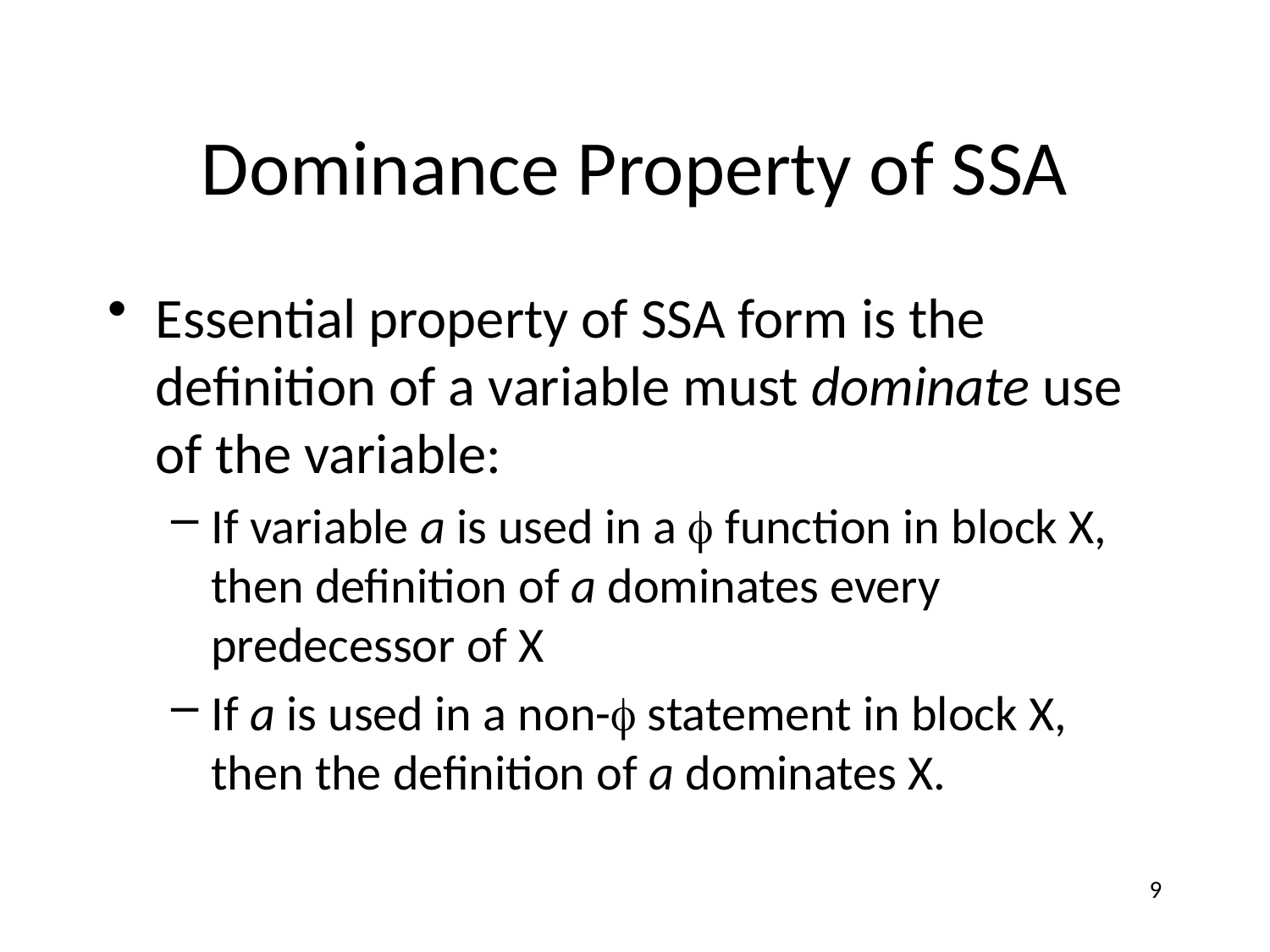

# Dominance Property of SSA
Essential property of SSA form is the definition of a variable must dominate use of the variable:
If variable a is used in a φ function in block X, then definition of a dominates every predecessor of X
If a is used in a non-φ statement in block X, then the definition of a dominates X.

9